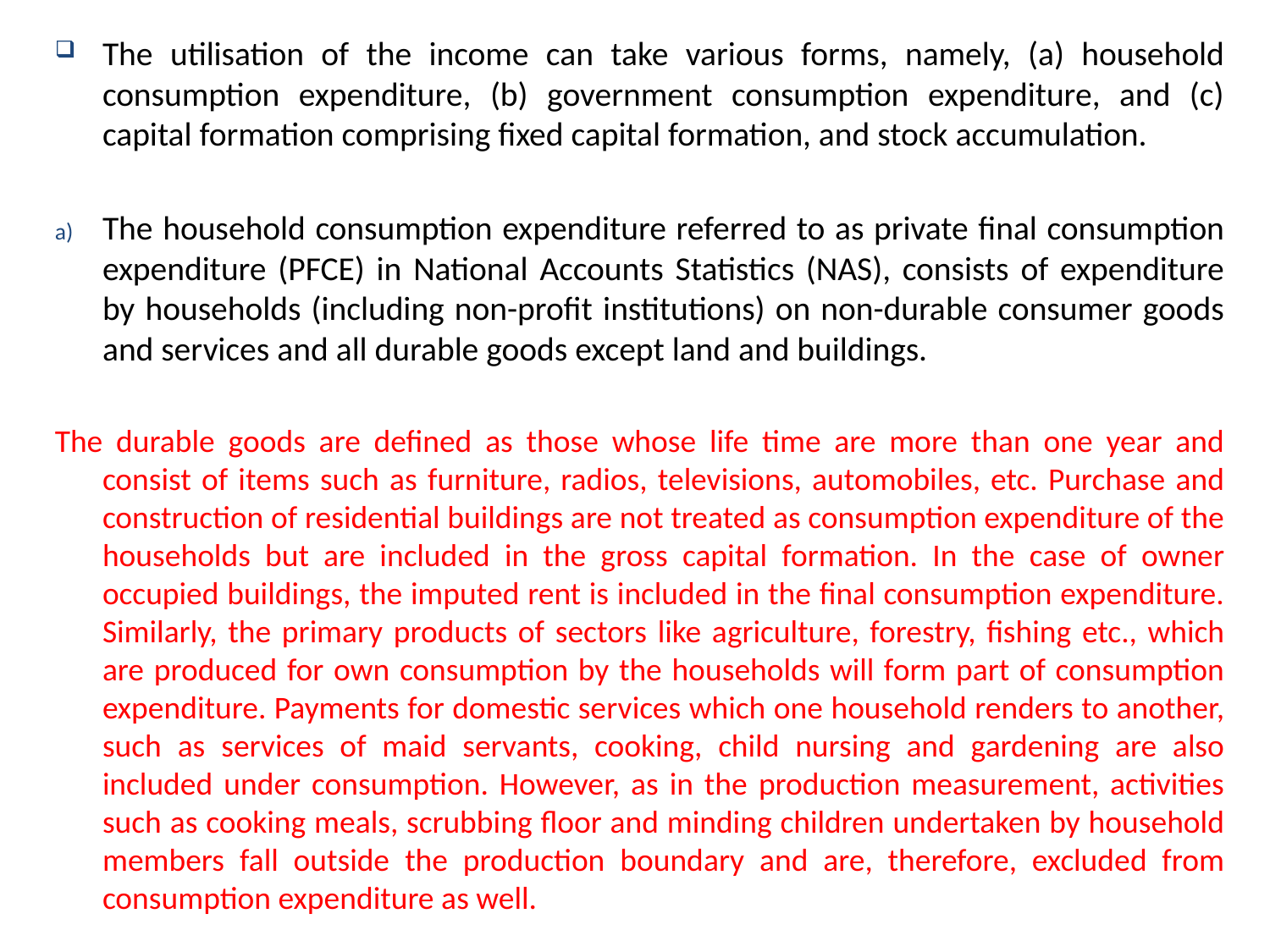

The utilisation of the income can take various forms, namely, (a) household consumption expenditure, (b) government consumption expenditure, and (c) capital formation comprising fixed capital formation, and stock accumulation.

The household consumption expenditure referred to as private final consumption expenditure (PFCE) in National Accounts Statistics (NAS), consists of expenditure by households (including non-profit institutions) on non-durable consumer goods and services and all durable goods except land and buildings.

The durable goods are defined as those whose life time are more than one year and consist of items such as furniture, radios, televisions, automobiles, etc. Purchase and construction of residential buildings are not treated as consumption expenditure of the households but are included in the gross capital formation. In the case of owner occupied buildings, the imputed rent is included in the final consumption expenditure. Similarly, the primary products of sectors like agriculture, forestry, fishing etc., which are produced for own consumption by the households will form part of consumption expenditure. Payments for domestic services which one household renders to another, such as services of maid servants, cooking, child nursing and gardening are also included under consumption. However, as in the production measurement, activities such as cooking meals, scrubbing floor and minding children undertaken by household members fall outside the production boundary and are, therefore, excluded from consumption expenditure as well.